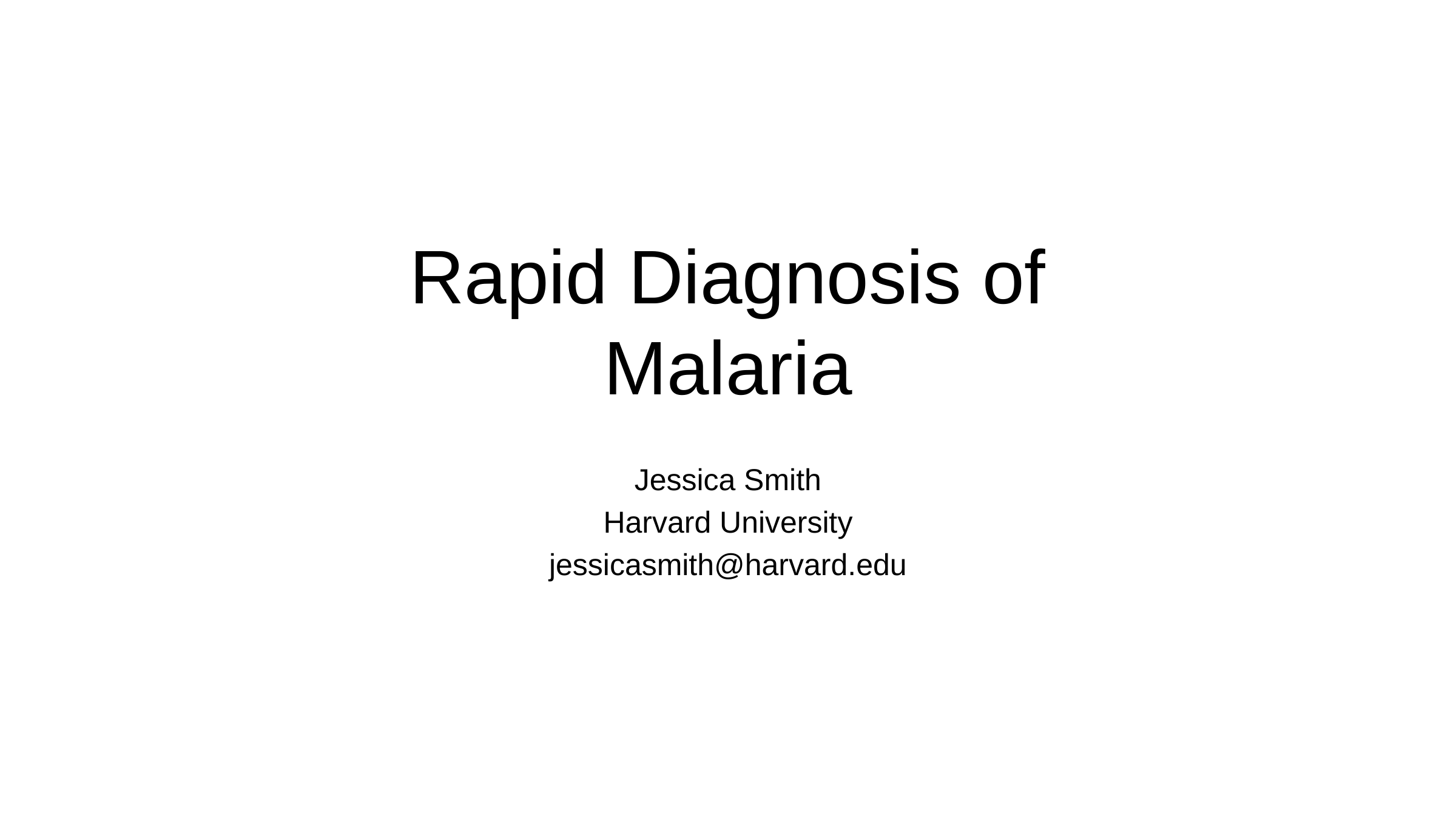

# Rapid Diagnosis of Malaria
Jessica Smith
Harvard University
jessicasmith@harvard.edu